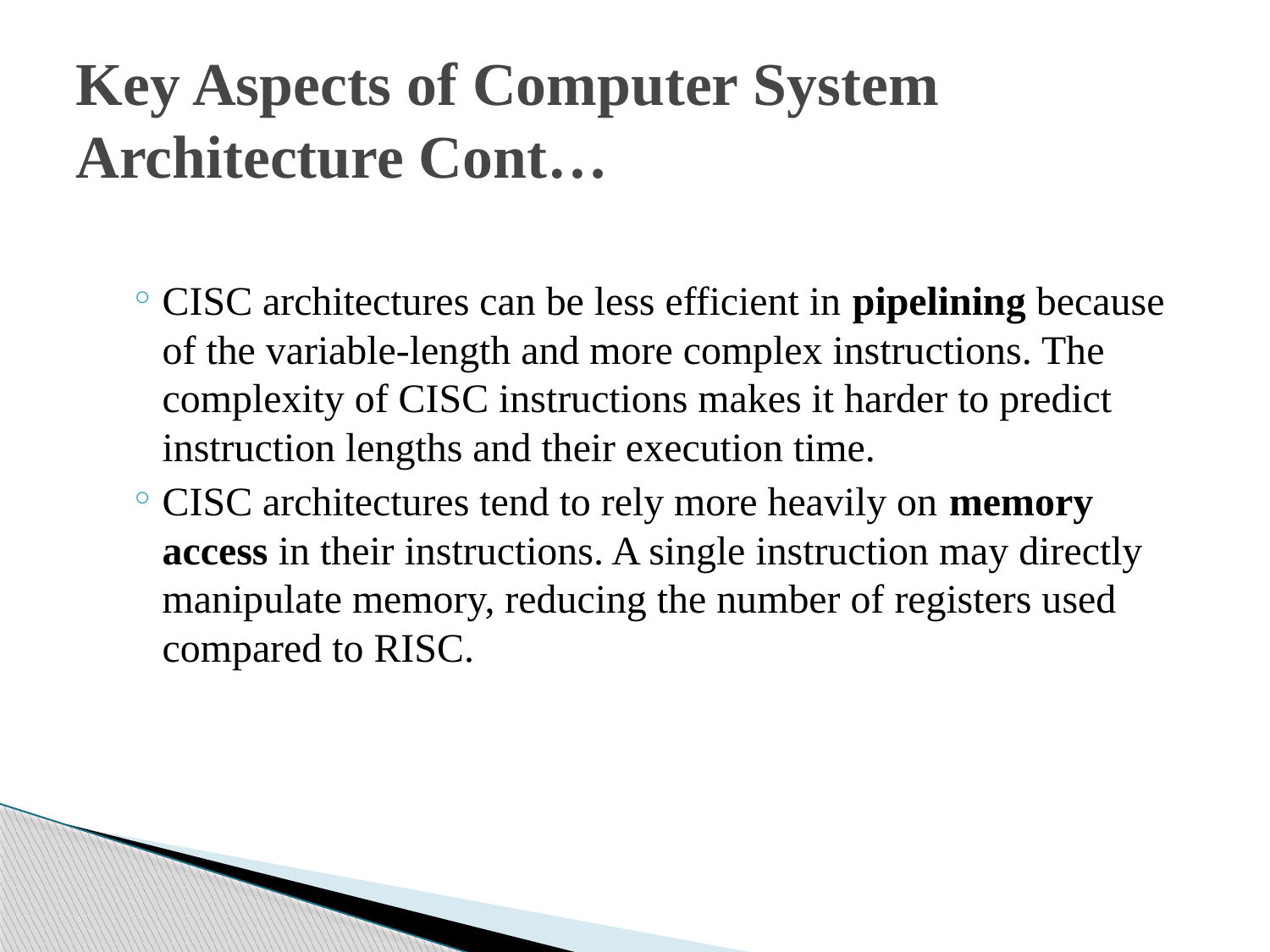

# Key Aspects of Computer System Architecture Cont…

CISC architectures can be less efficient in pipelining because of the variable-length and more complex instructions. The complexity of CISC instructions makes it harder to predict instruction lengths and their execution time.
CISC architectures tend to rely more heavily on memory access in their instructions. A single instruction may directly manipulate memory, reducing the number of registers used compared to RISC.